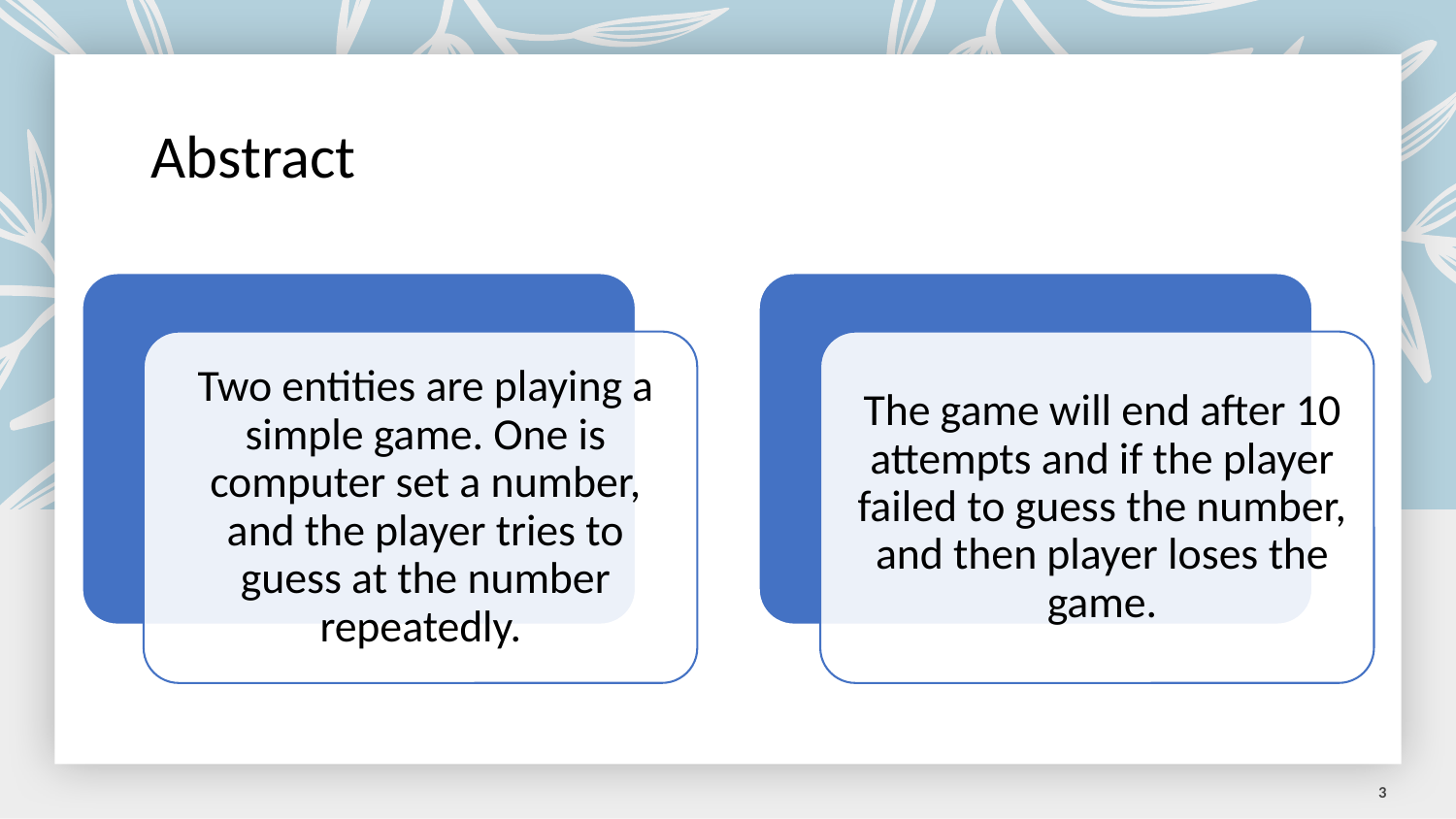

Abstract
Two entities are playing a simple game. One is computer set a number, and the player tries to guess at the number repeatedly.
The game will end after 10 attempts and if the player failed to guess the number, and then player loses the game.
3